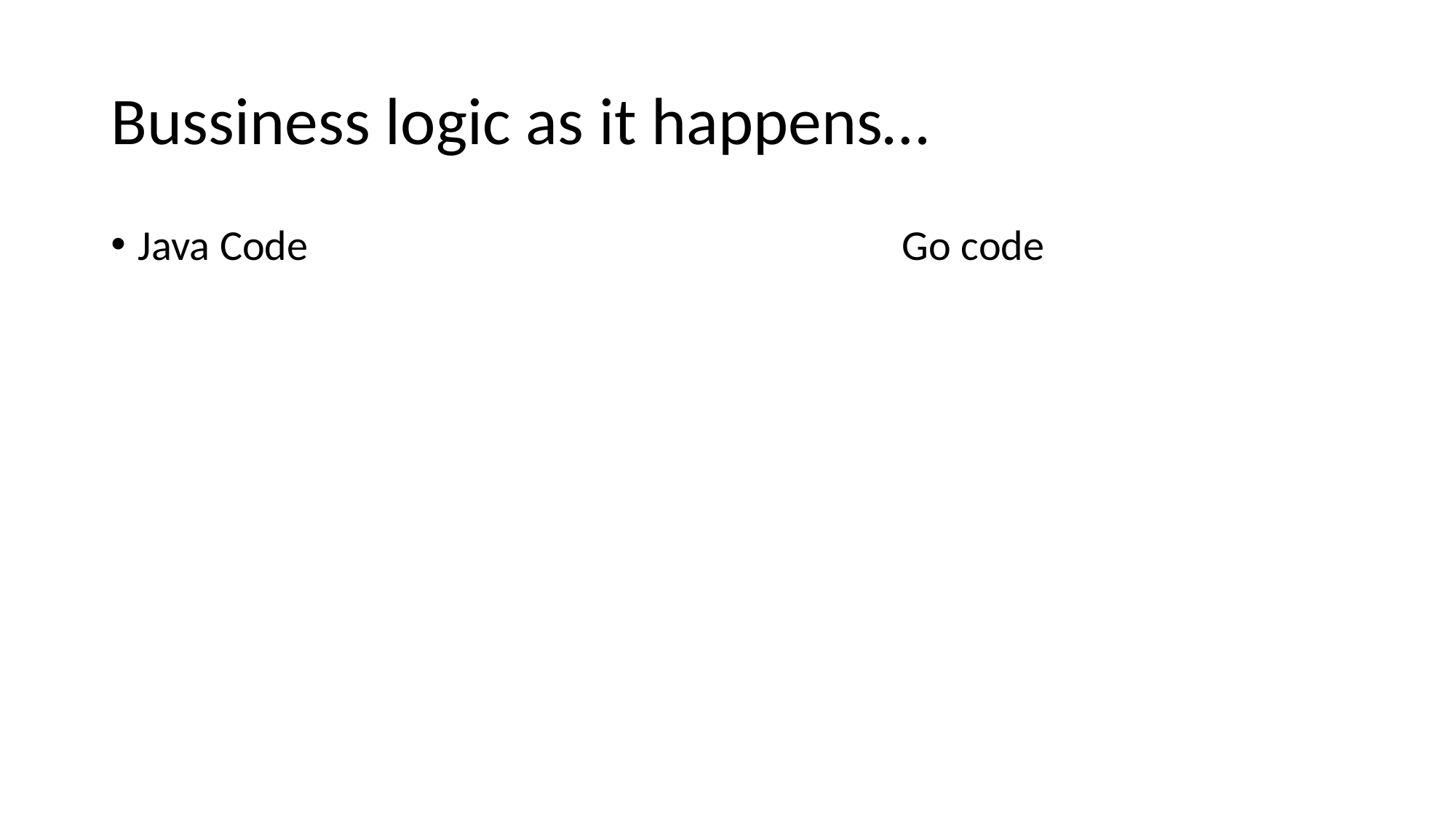

# Bussiness logic as it happens…
Java Code						Go code